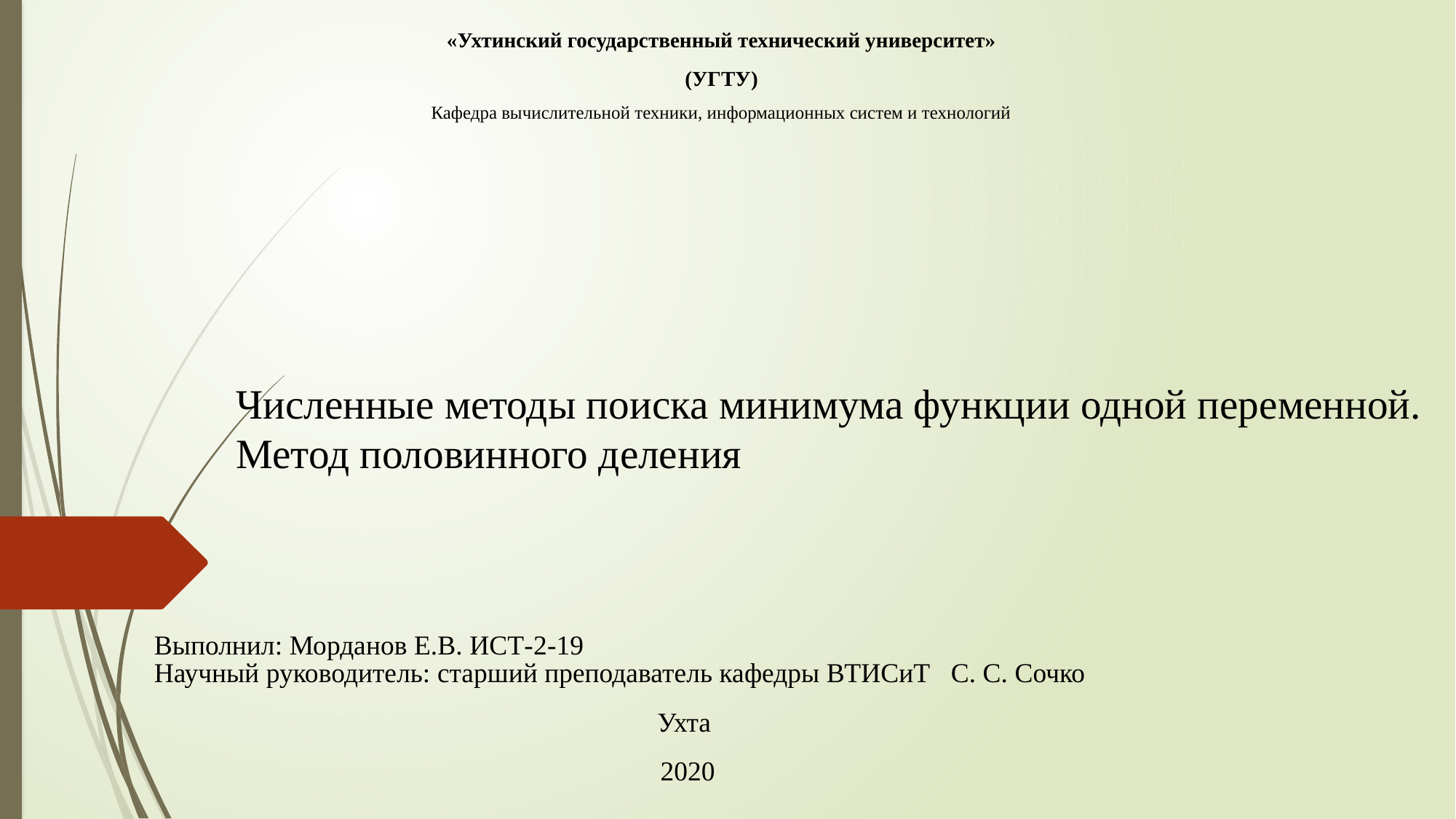

«Ухтинский государственный технический университет»
(УГТУ)
Кафедра вычислительной техники, информационных систем и технологий
# Численные методы поиска минимума функции одной переменной. Метод половинного деления

Научный руководитель: старший преподаватель кафедры ВТИСиТ   С. С. Сочко
Ухта
2020
Выполнил: Морданов Е.В. ИСТ-2-19